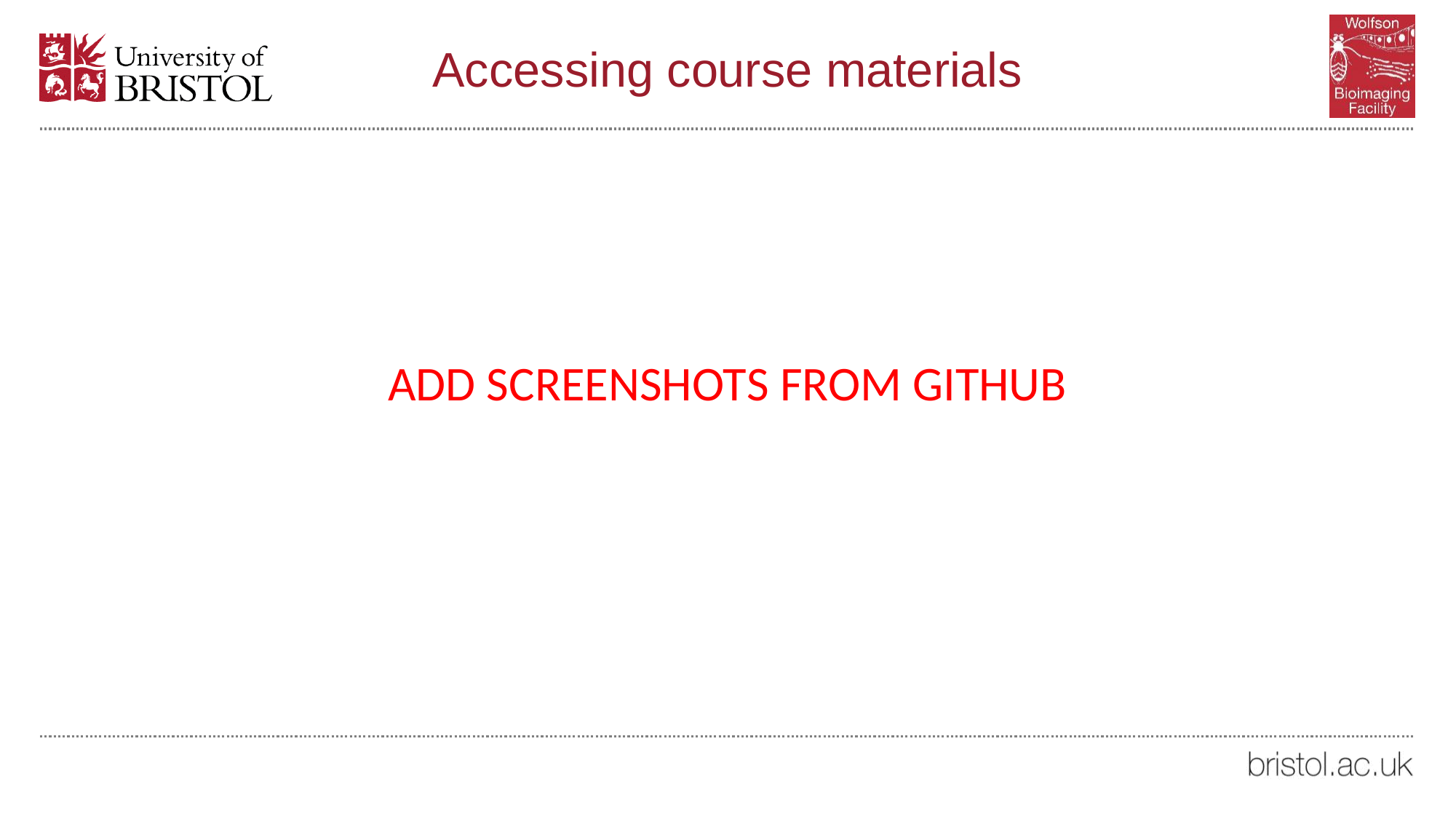

# Accessing course materials

ADD SCREENSHOTS FROM GITHUB